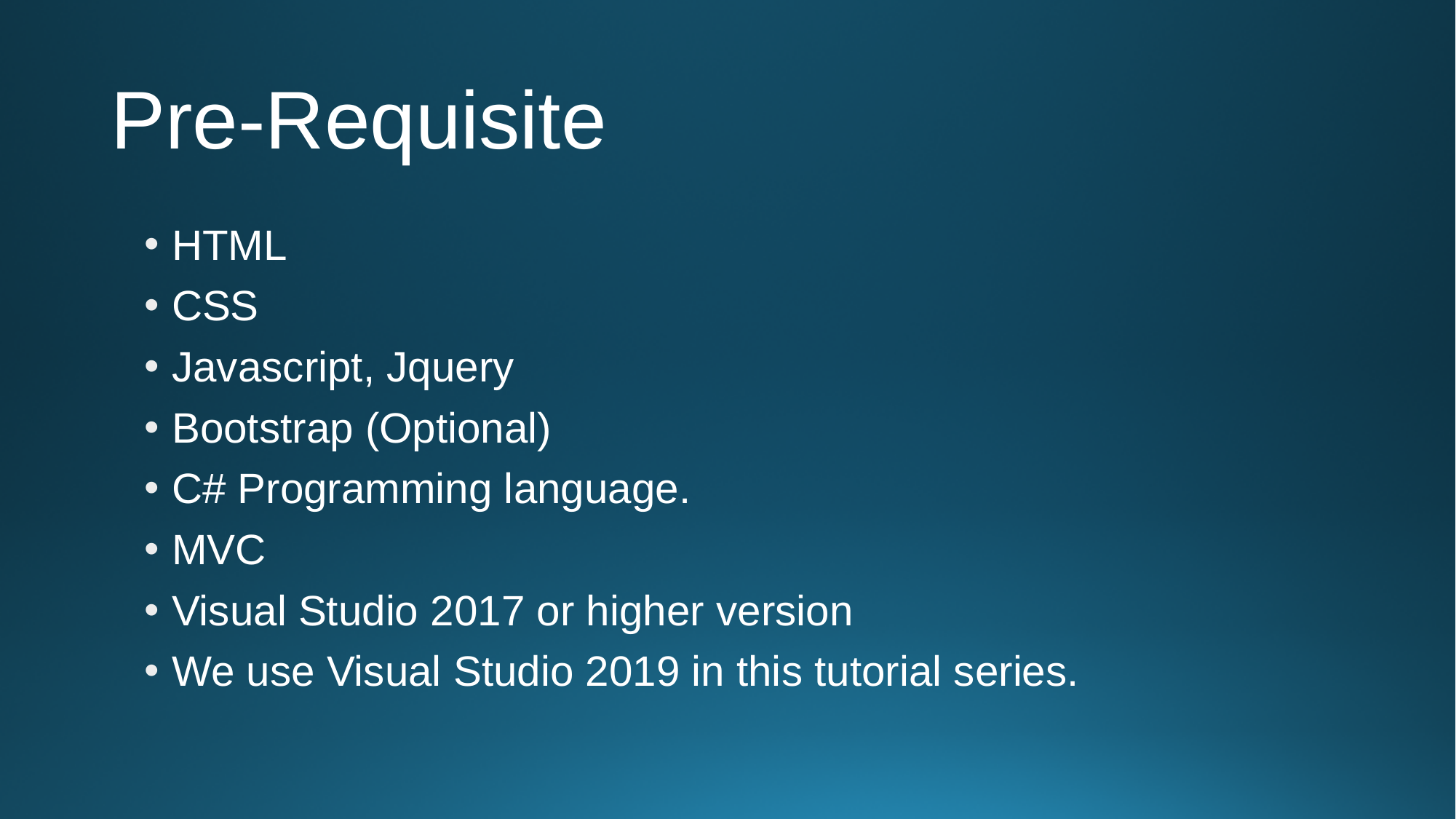

# Pre-Requisite
HTML
CSS
Javascript, Jquery
Bootstrap (Optional)
C# Programming language.
MVC
Visual Studio 2017 or higher version
We use Visual Studio 2019 in this tutorial series.